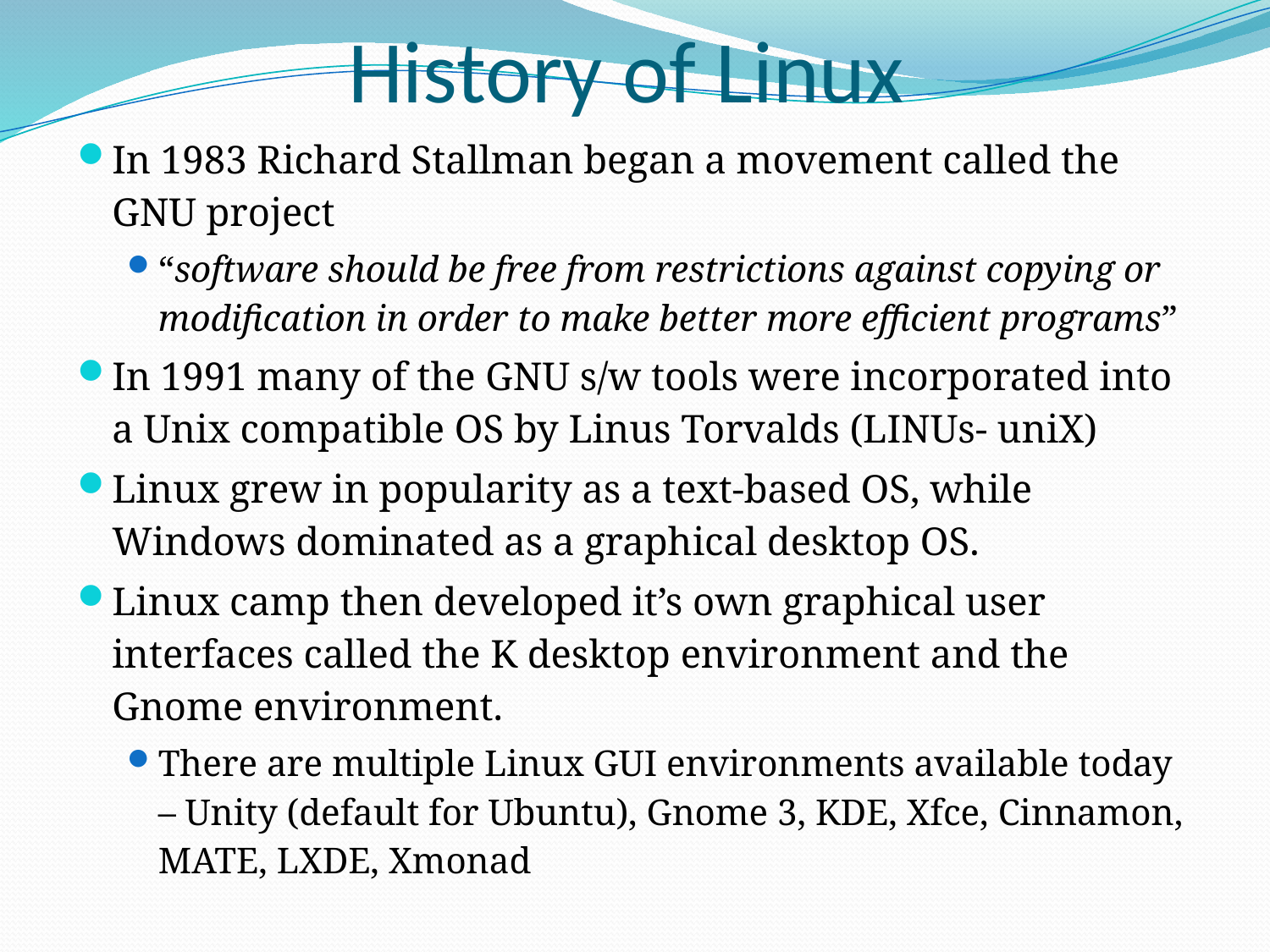

# History of Linux
In 1983 Richard Stallman began a movement called the GNU project
“software should be free from restrictions against copying or modification in order to make better more efficient programs”
In 1991 many of the GNU s/w tools were incorporated into a Unix compatible OS by Linus Torvalds (LINUs- uniX)
Linux grew in popularity as a text-based OS, while Windows dominated as a graphical desktop OS.
Linux camp then developed it’s own graphical user interfaces called the K desktop environment and the Gnome environment.
There are multiple Linux GUI environments available today – Unity (default for Ubuntu), Gnome 3, KDE, Xfce, Cinnamon, MATE, LXDE, Xmonad